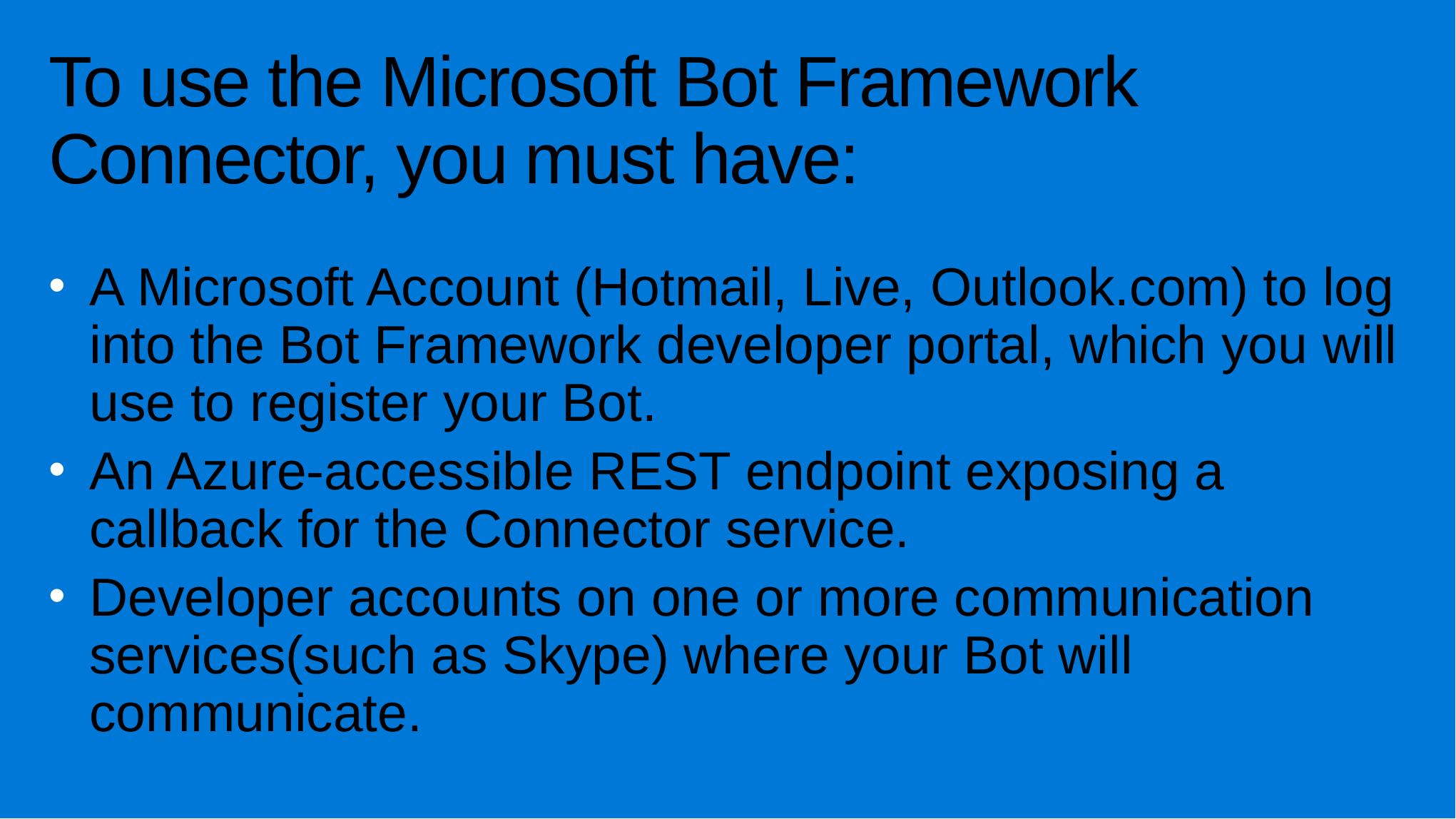

# To use the Microsoft Bot Framework Connector, you must have:
A Microsoft Account (Hotmail, Live, Outlook.com) to log into the Bot Framework developer portal, which you will use to register your Bot.
An Azure-accessible REST endpoint exposing a callback for the Connector service.
Developer accounts on one or more communication services(such as Skype) where your Bot will communicate.